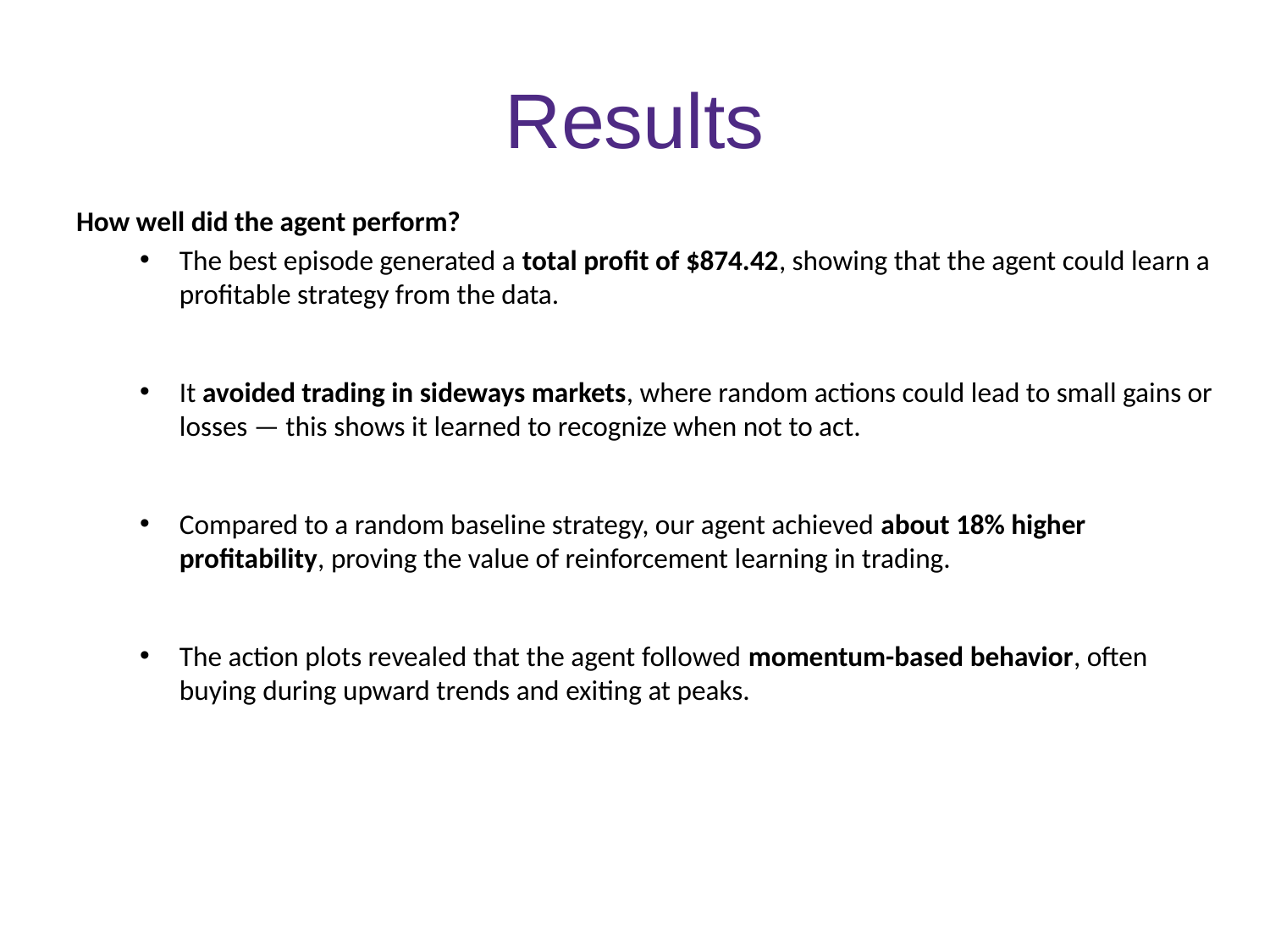

# Results
How well did the agent perform?
The best episode generated a total profit of $874.42, showing that the agent could learn a profitable strategy from the data.

It avoided trading in sideways markets, where random actions could lead to small gains or losses — this shows it learned to recognize when not to act.

Compared to a random baseline strategy, our agent achieved about 18% higher profitability, proving the value of reinforcement learning in trading.

The action plots revealed that the agent followed momentum-based behavior, often buying during upward trends and exiting at peaks.